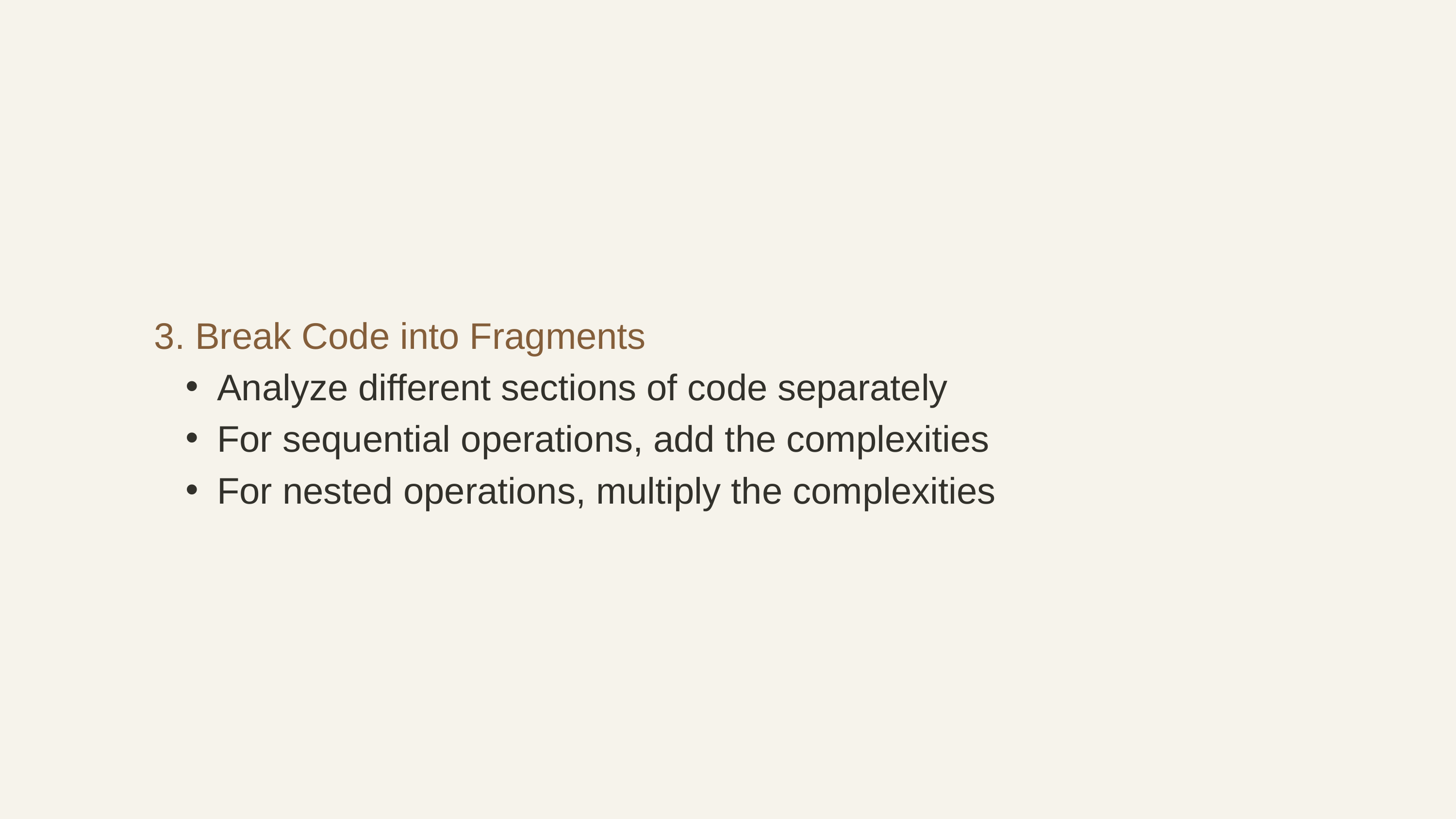

3. Break Code into Fragments
Analyze different sections of code separately
For sequential operations, add the complexities
For nested operations, multiply the complexities